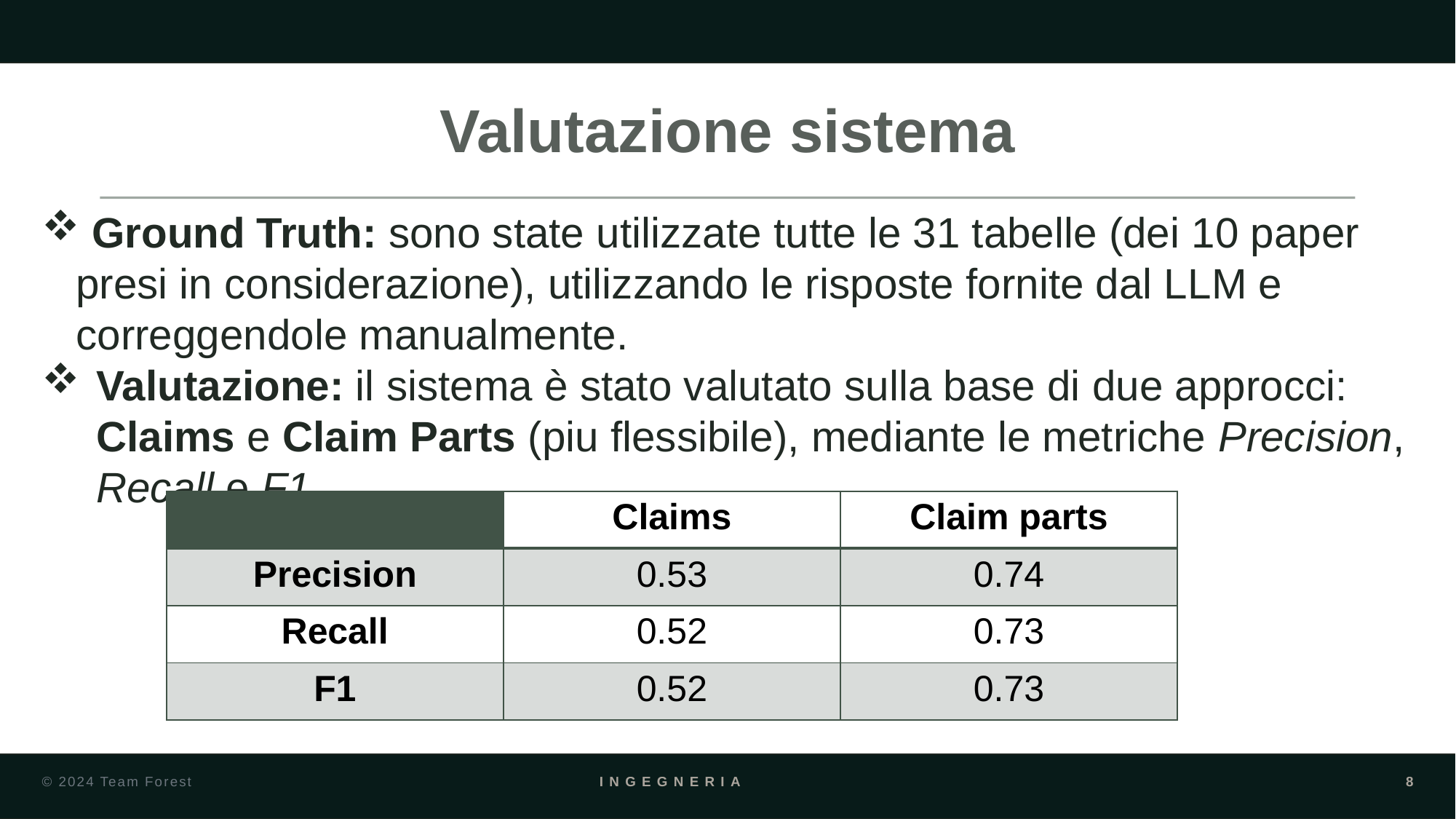

# Valutazione sistema
 Ground Truth: sono state utilizzate tutte le 31 tabelle (dei 10 paper presi in considerazione), utilizzando le risposte fornite dal LLM e correggendole manualmente.
Valutazione: il sistema è stato valutato sulla base di due approcci: Claims e Claim Parts (piu flessibile), mediante le metriche Precision, Recall e F1.
|  | Claims | Claim parts |
| --- | --- | --- |
| Precision | 0.53 | 0.74 |
| Recall | 0.52 | 0.73 |
| F1 | 0.52 | 0.73 |

© 2024 Team Forest
Ingegneria dei dati
8